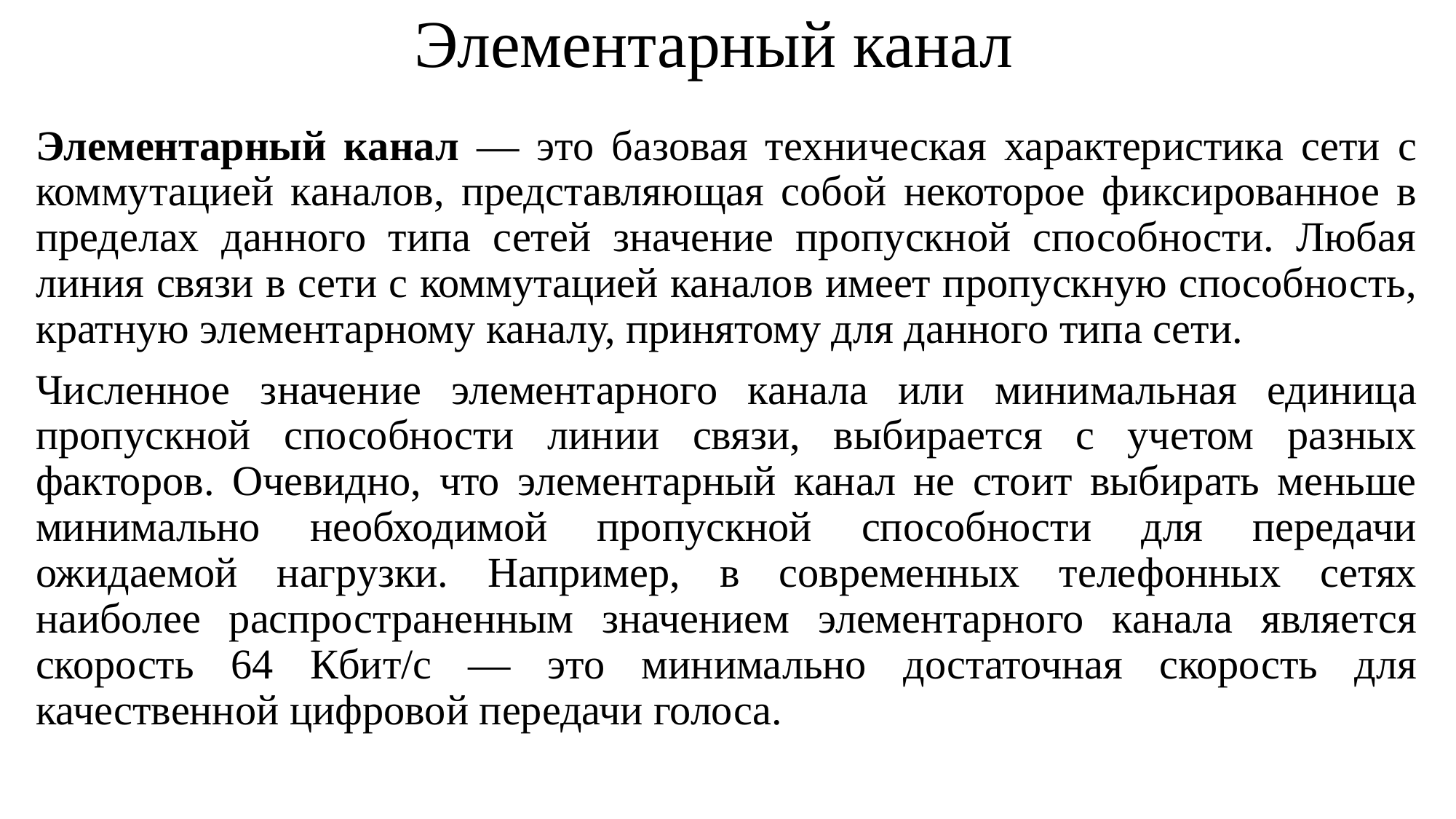

# Элементарный канал
Элементарный канал — это базовая техническая характеристика сети с коммутацией каналов, представляющая собой некоторое фиксированное в пределах данного типа сетей значение пропускной способности. Любая линия связи в сети с коммутацией каналов имеет пропускную способность, кратную элементарному каналу, принятому для данного типа сети.
Численное значение элементарного канала или минимальная единица пропускной способности линии связи, выбирается с учетом разных факторов. Очевидно, что элементарный канал не стоит выбирать меньше минимально необходимой пропускной способности для передачи ожидаемой нагрузки. Например, в современных телефонных сетях наиболее распространенным значением элементарного канала является скорость 64 Кбит/с — это минимально достаточная скорость для качественной цифровой передачи голоса.